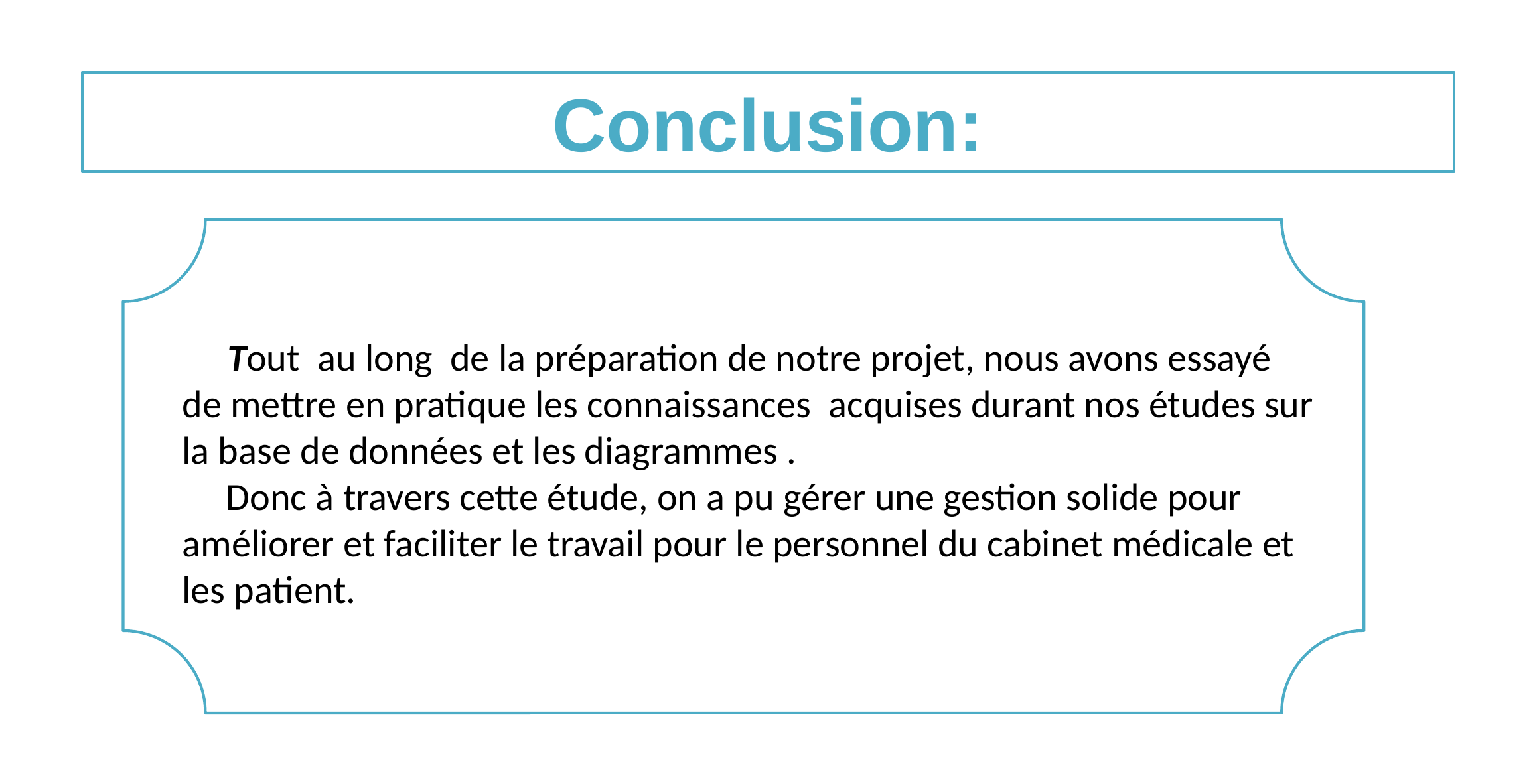

Conclusion:

        Tout  au long  de la préparation de notre projet, nous avons essayé de mettre en pratique les connaissances  acquises durant nos études sur la base de données et les diagrammes .
     Donc à travers cette étude, on a pu gérer une gestion solide pour améliorer et faciliter le travail pour le personnel du cabinet médicale et les patient.